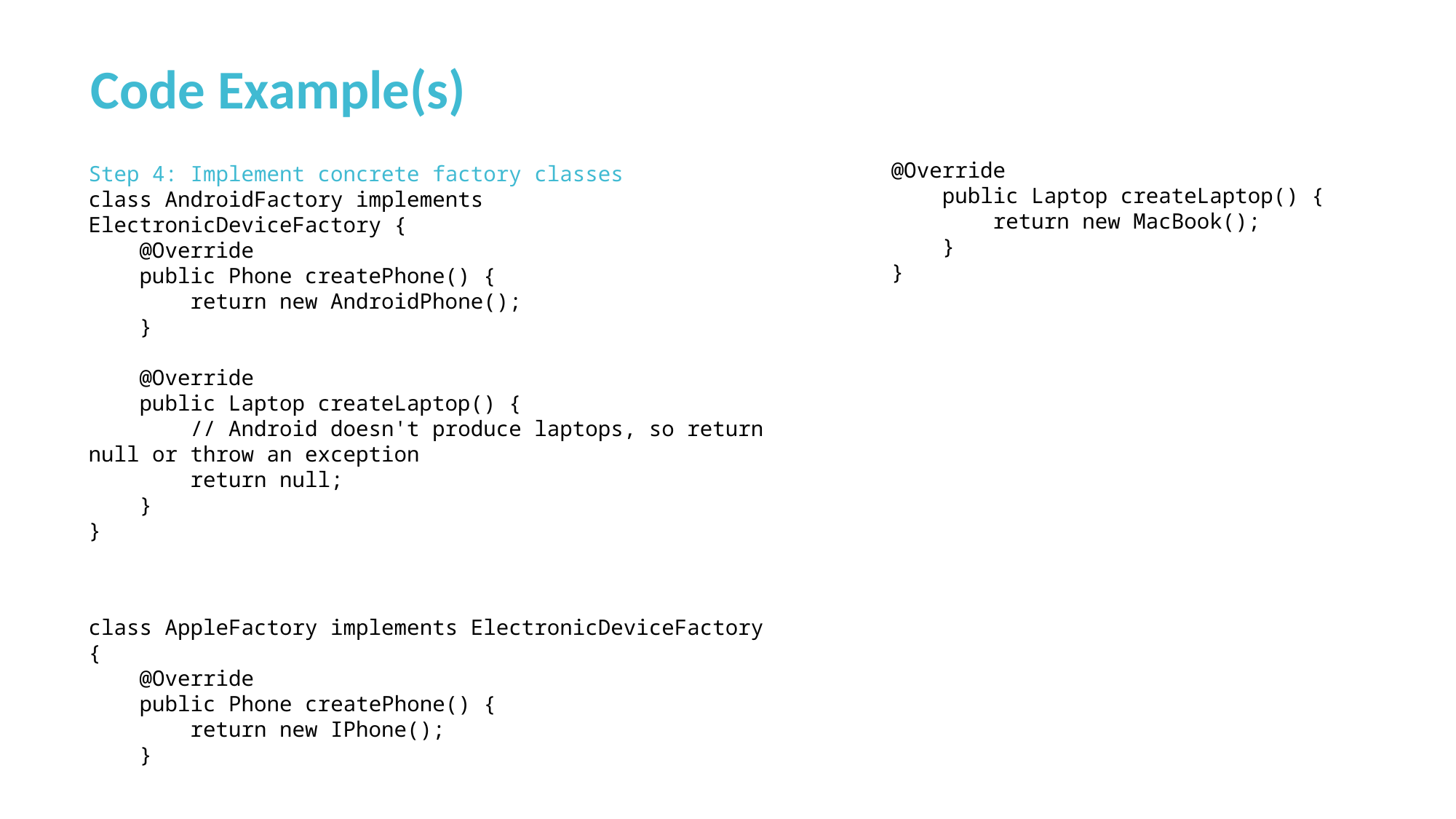

Code Example(s)

@Override
    public Laptop createLaptop() {
        return new MacBook();
    }
}
Step 4: Implement concrete factory classes
class AndroidFactory implements ElectronicDeviceFactory {
    @Override
    public Phone createPhone() {
        return new AndroidPhone();
    }

    @Override
    public Laptop createLaptop() {
        // Android doesn't produce laptops, so return null or throw an exception
        return null;
    }
}

class AppleFactory implements ElectronicDeviceFactory {
    @Override
    public Phone createPhone() {
        return new IPhone();
    }